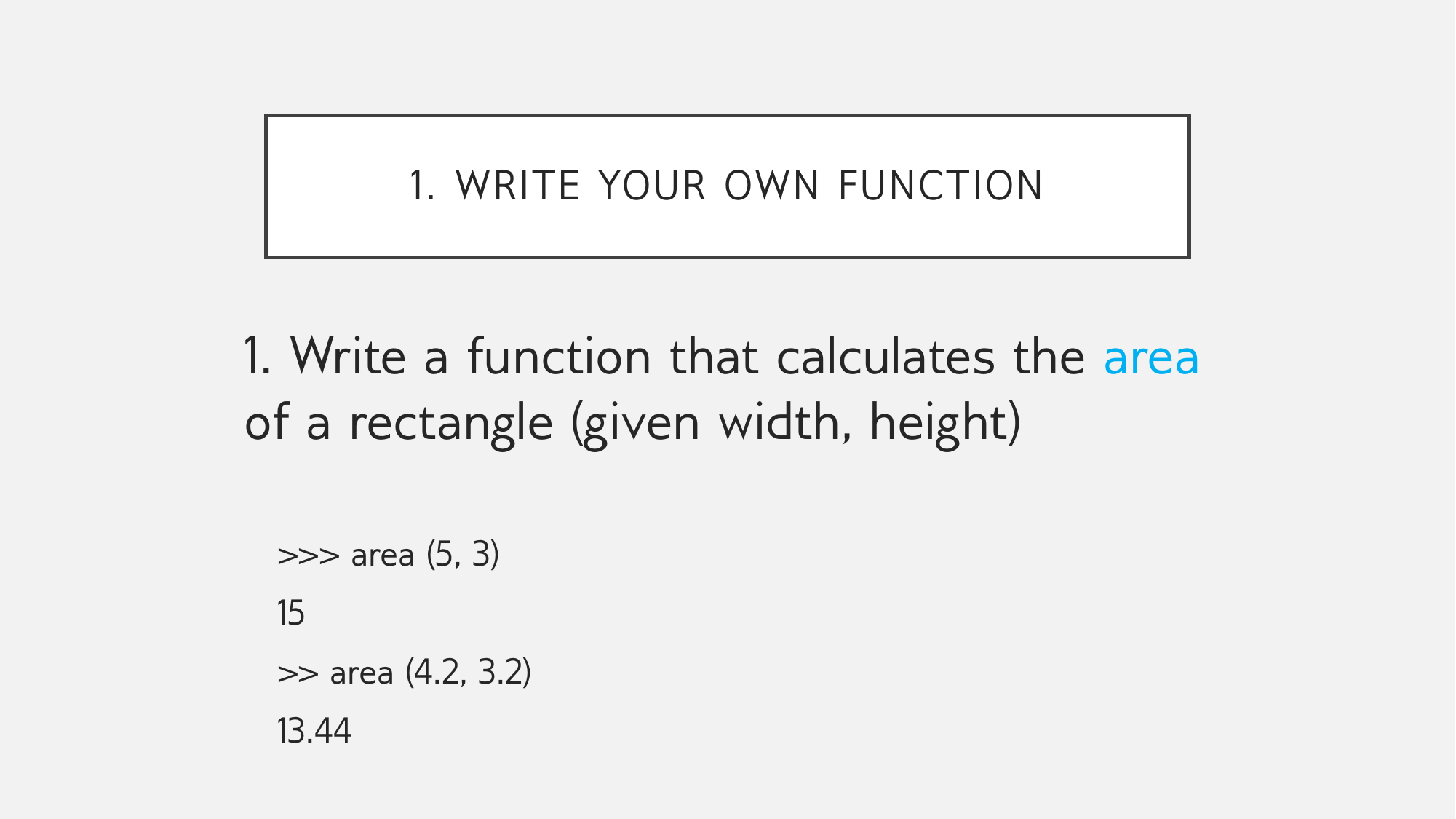

# 1. WRITE YOUR OWN function
1. Write a function that calculates the area of a rectangle (given width, height)
>>> area (5, 3)
15
>> area (4.2, 3.2)
13.44